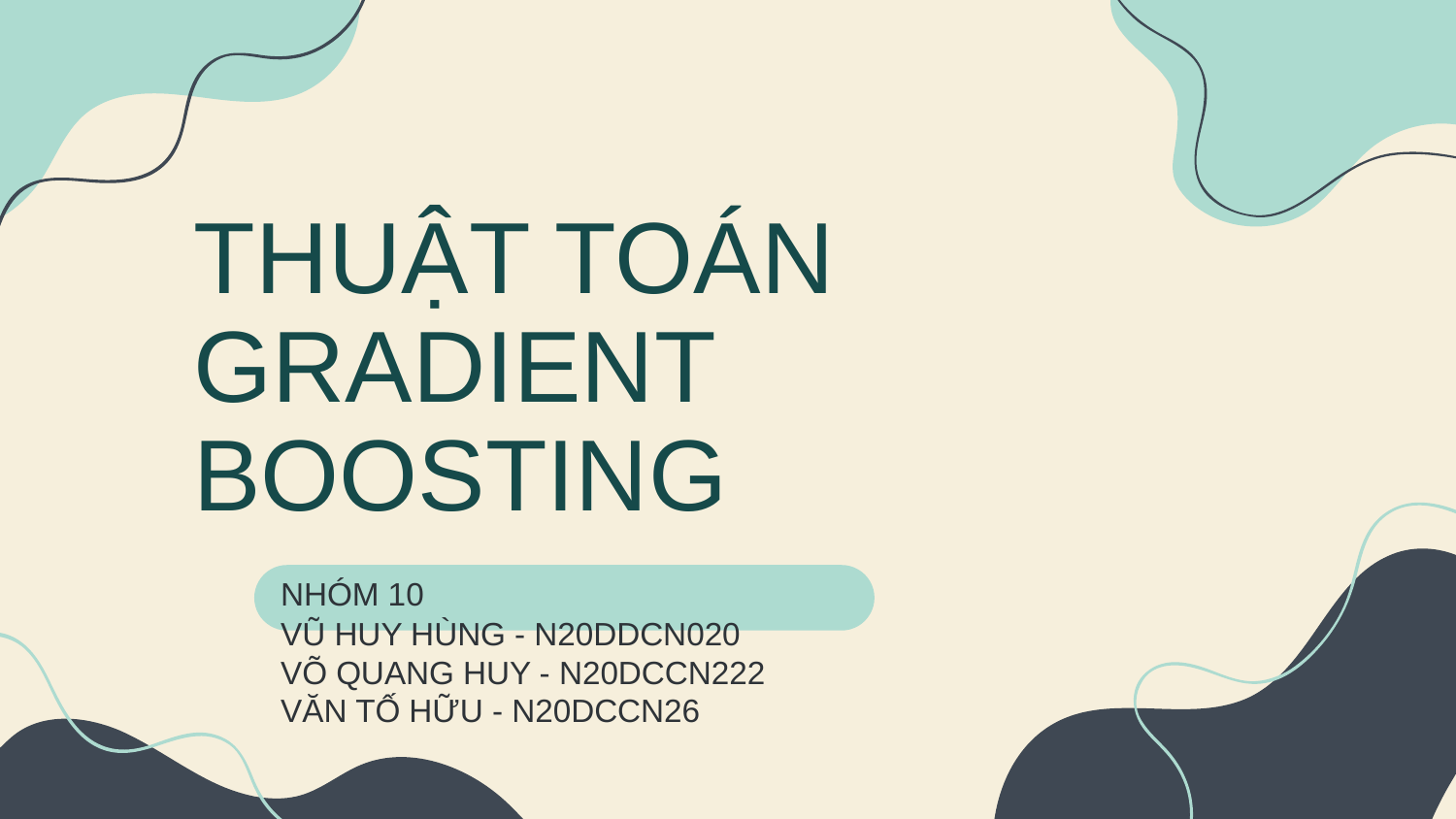

# THUẬT TOÁN GRADIENT BOOSTING

NHÓM 10
VŨ HUY HÙNG - N20DDCN020
VÕ QUANG HUY - N20DCCN222
VĂN TỐ HỮU - N20DCCN26